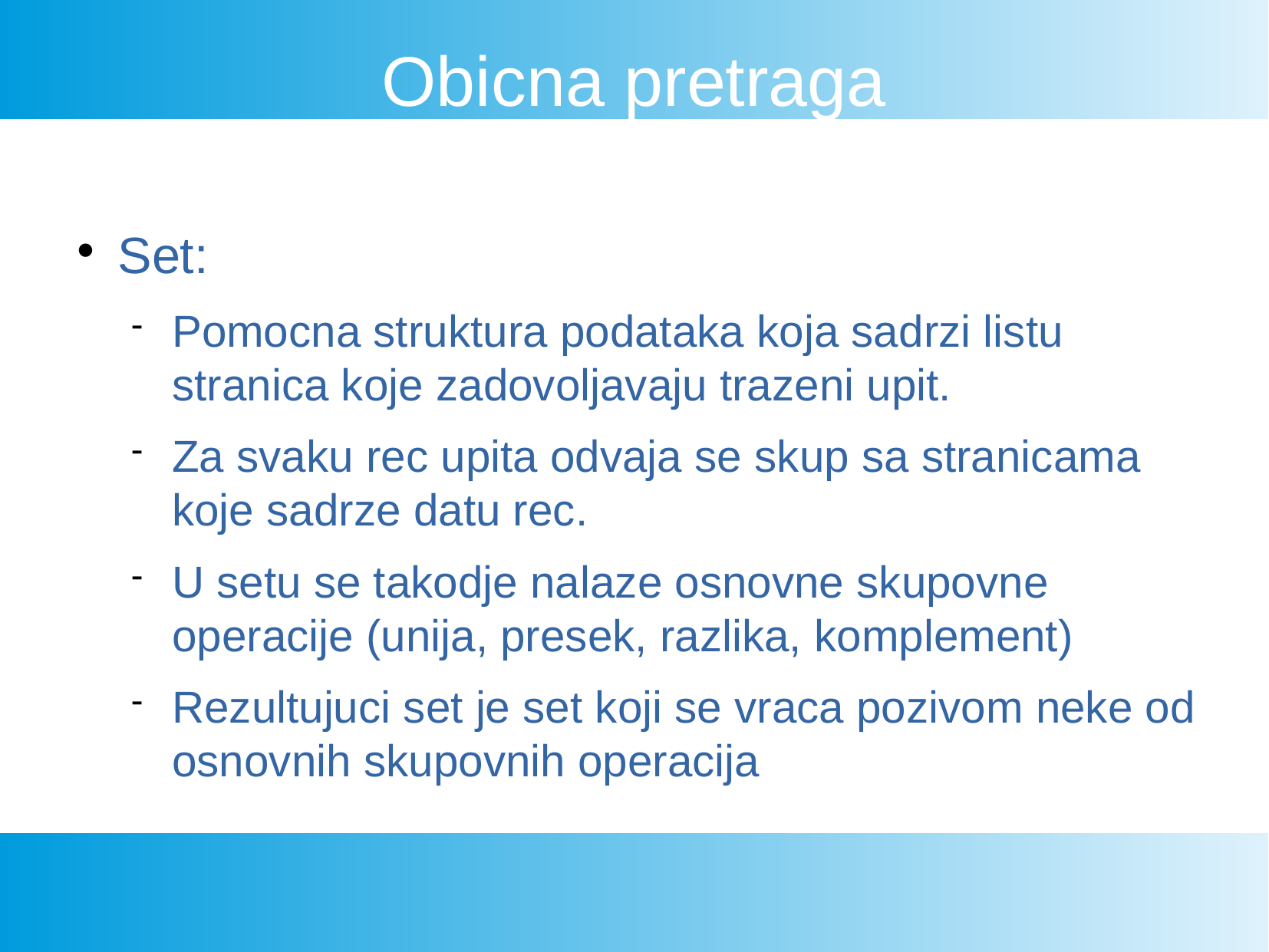

Obicna pretraga
Set:
Pomocna struktura podataka koja sadrzi listu stranica koje zadovoljavaju trazeni upit.
Za svaku rec upita odvaja se skup sa stranicama koje sadrze datu rec.
U setu se takodje nalaze osnovne skupovne operacije (unija, presek, razlika, komplement)
Rezultujuci set je set koji se vraca pozivom neke od osnovnih skupovnih operacija